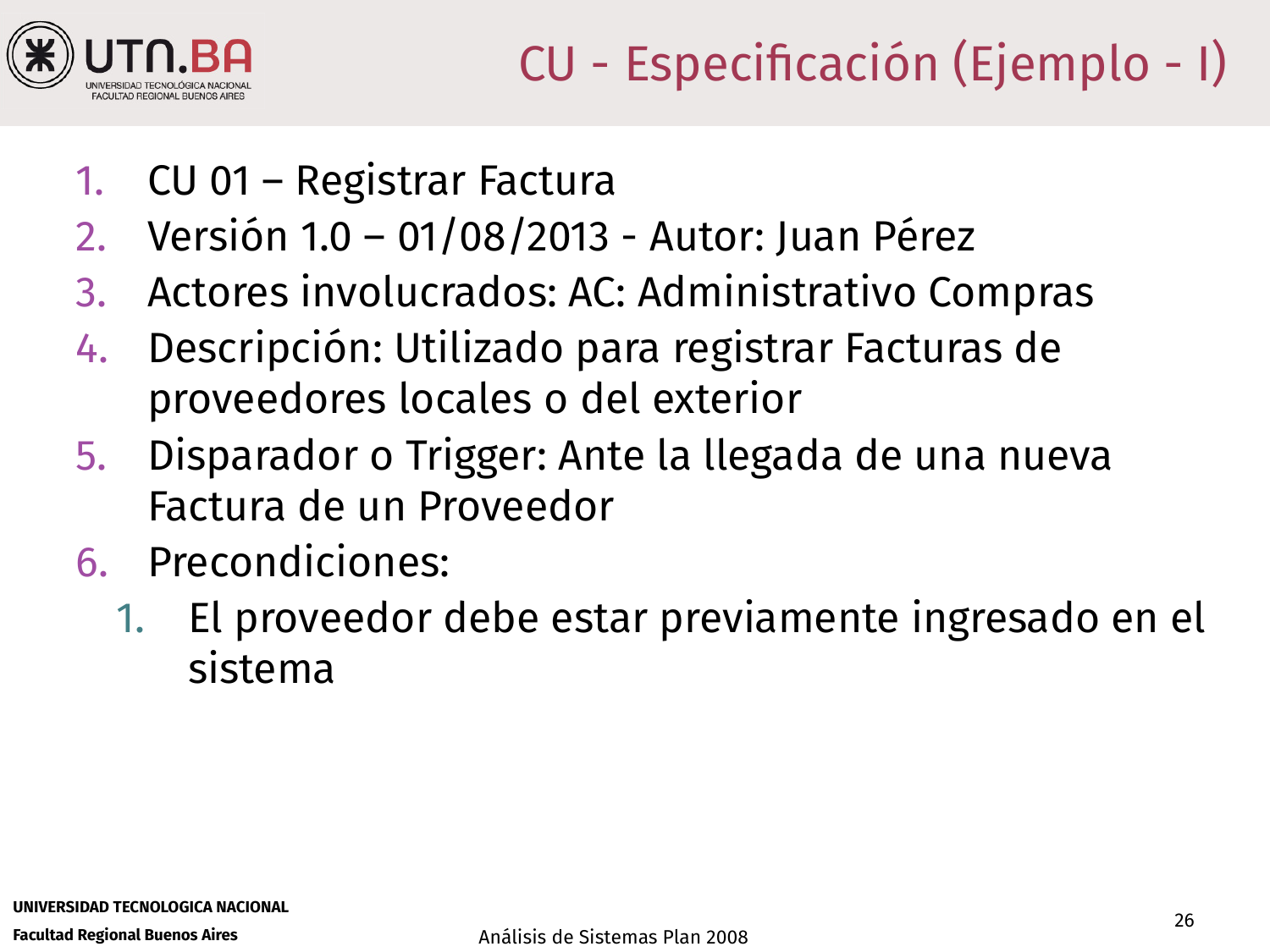

# CU - Especificación (Ejemplo - I)
CU 01 – Registrar Factura
Versión 1.0 – 01/08/2013 - Autor: Juan Pérez
Actores involucrados: AC: Administrativo Compras
Descripción: Utilizado para registrar Facturas de proveedores locales o del exterior
Disparador o Trigger: Ante la llegada de una nueva Factura de un Proveedor
Precondiciones:
El proveedor debe estar previamente ingresado en el sistema